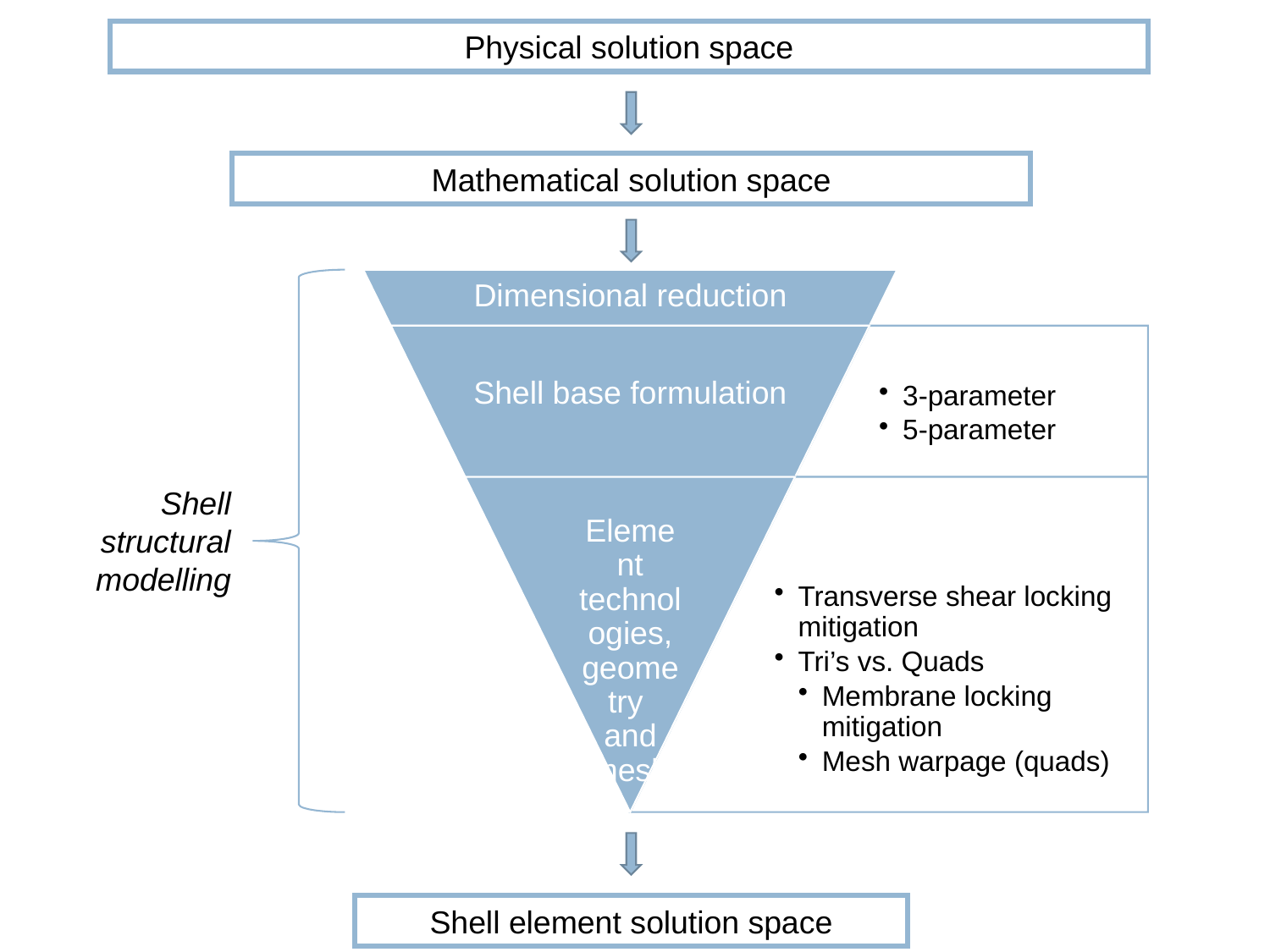

Physical solution space

Mathematical solution space

Dimensional reduction
3-parameter
5-parameter
Shell base formulation
Transverse shear locking mitigation
Tri’s vs. Quads
Membrane locking mitigation
Mesh warpage (quads)

Element
technologies, geometry
and mesh
Shell structural modelling

Shell element solution space